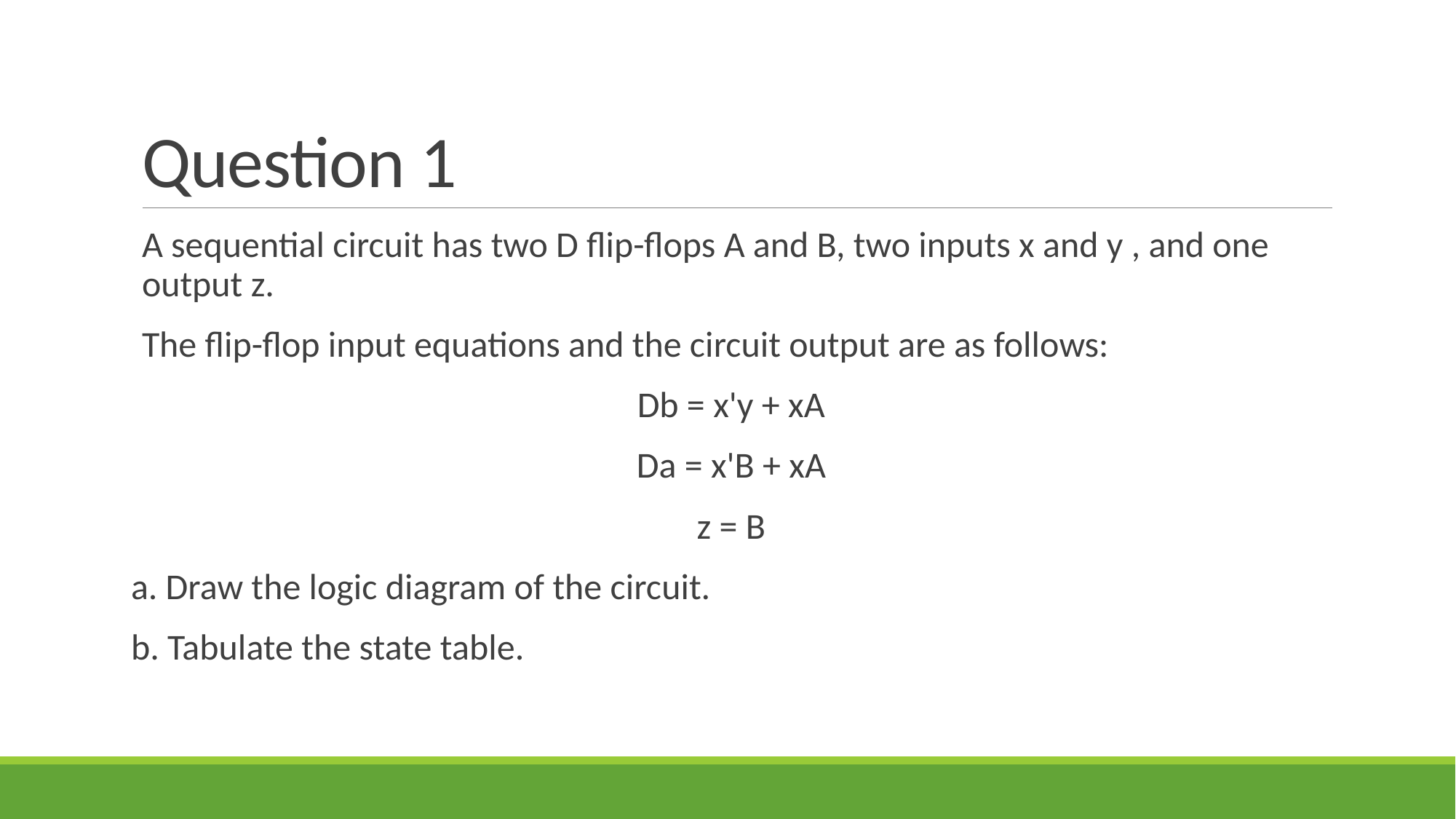

# Question 1
A sequential circuit has two D flip-flops A and B, two inputs x and y , and one output z.
The flip-flop input equations and the circuit output are as follows:
 Db = x'y + xA
Da = x'B + xA
 z = B
a. Draw the logic diagram of the circuit.
b. Tabulate the state table.